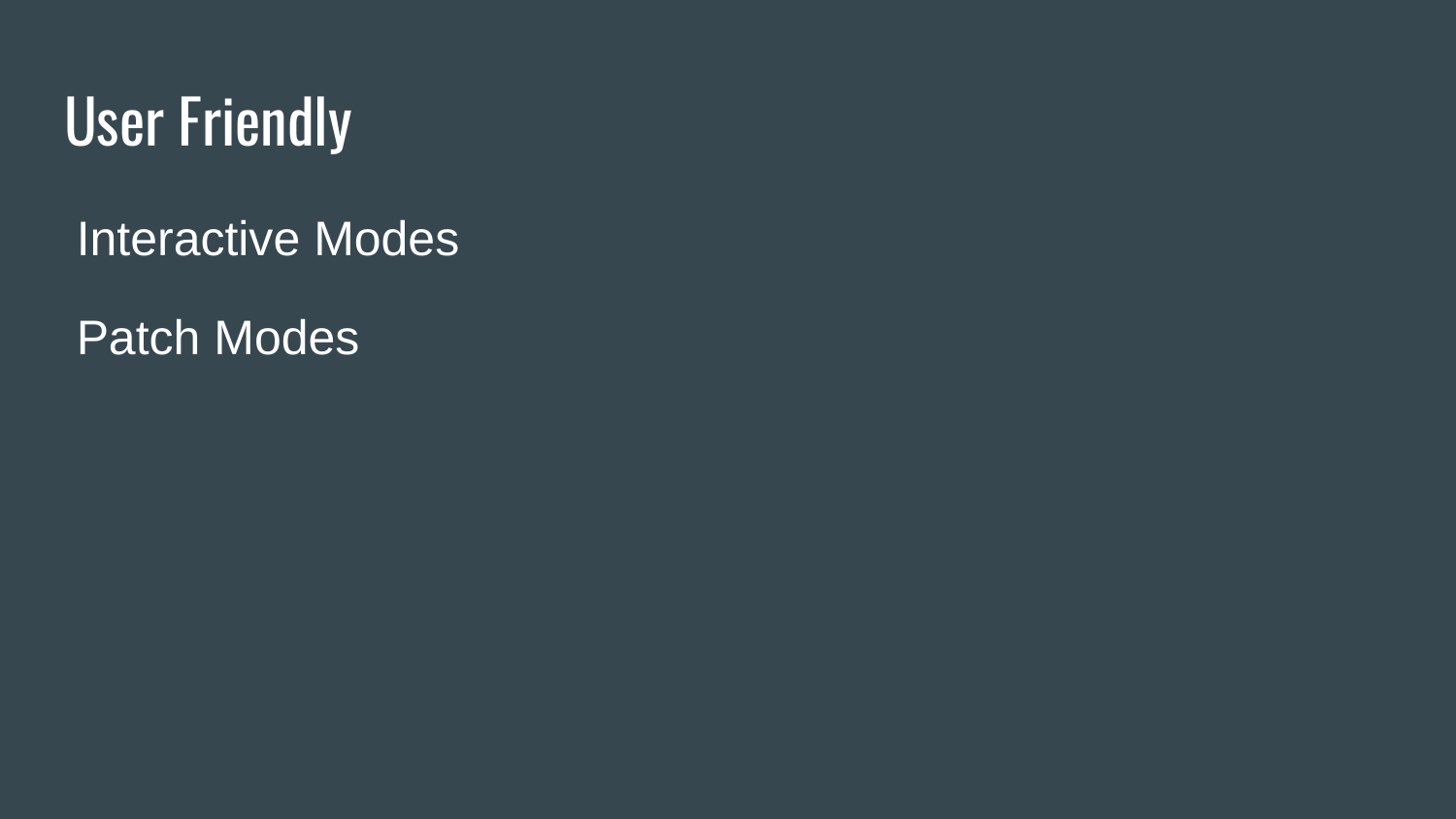

# User Friendly
Interactive Modes
Patch Modes